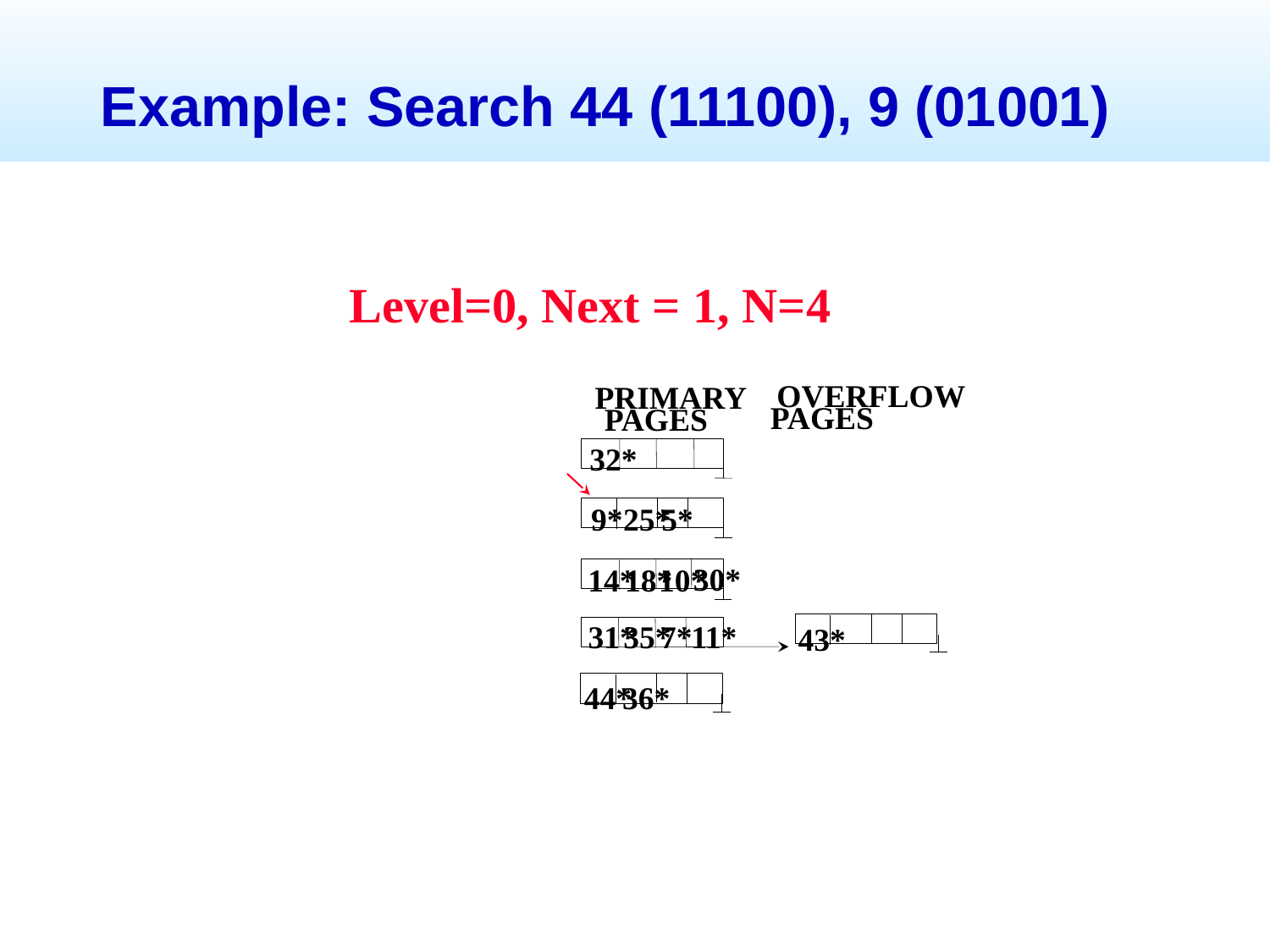

Example: Search 44 (11100), 9 (01001)
Level=0, Next = 1, N=4
OVERFLOW
PRIMARY
PAGES
PAGES
32*

9*
5*
25*

30*
10*
14*
18*

31*
35*
7*
11*

43*

44*
36*

24